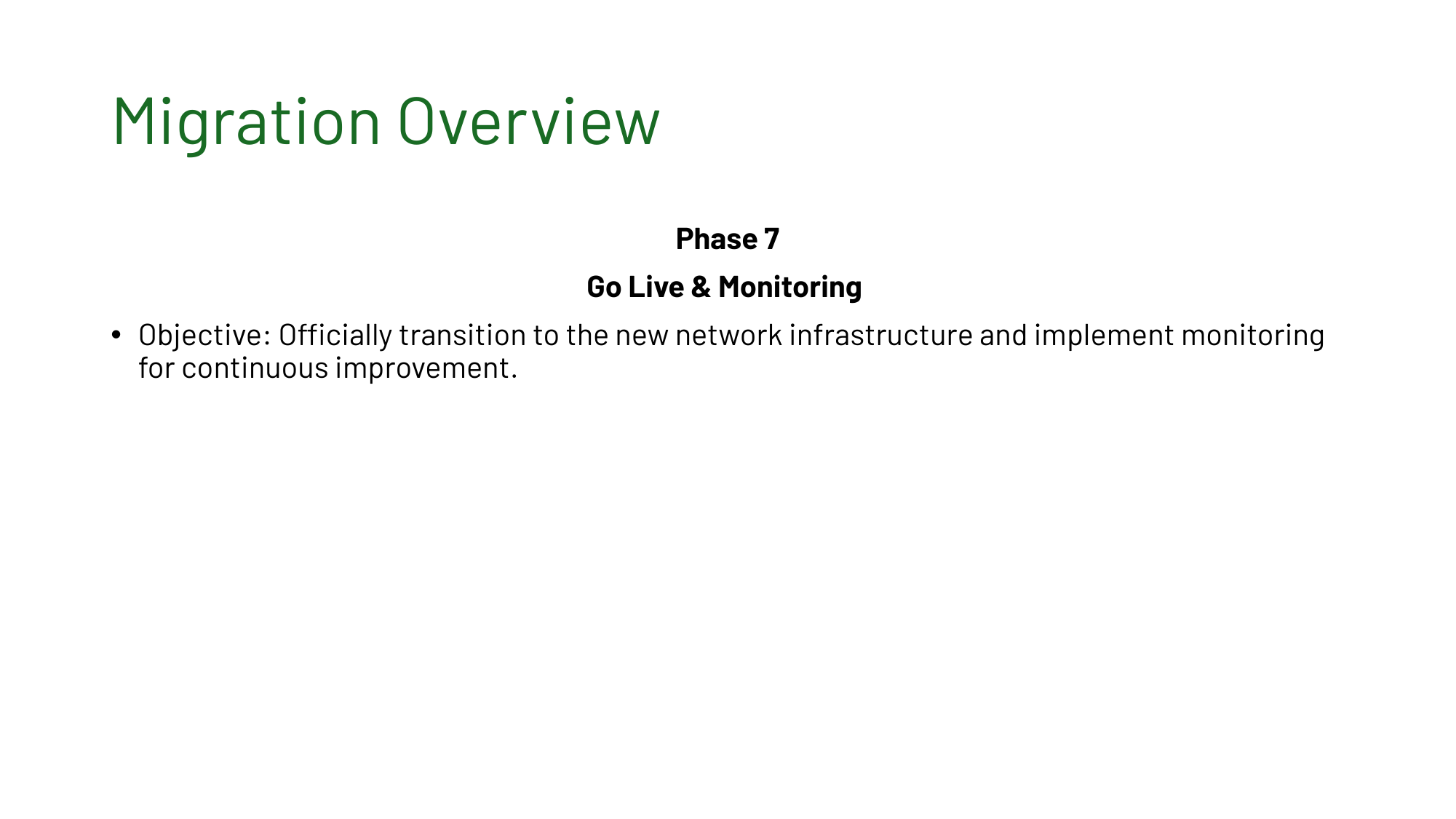

# Migration Overview
Phase 7
Go Live & Monitoring
Objective: Officially transition to the new network infrastructure and implement monitoring for continuous improvement.